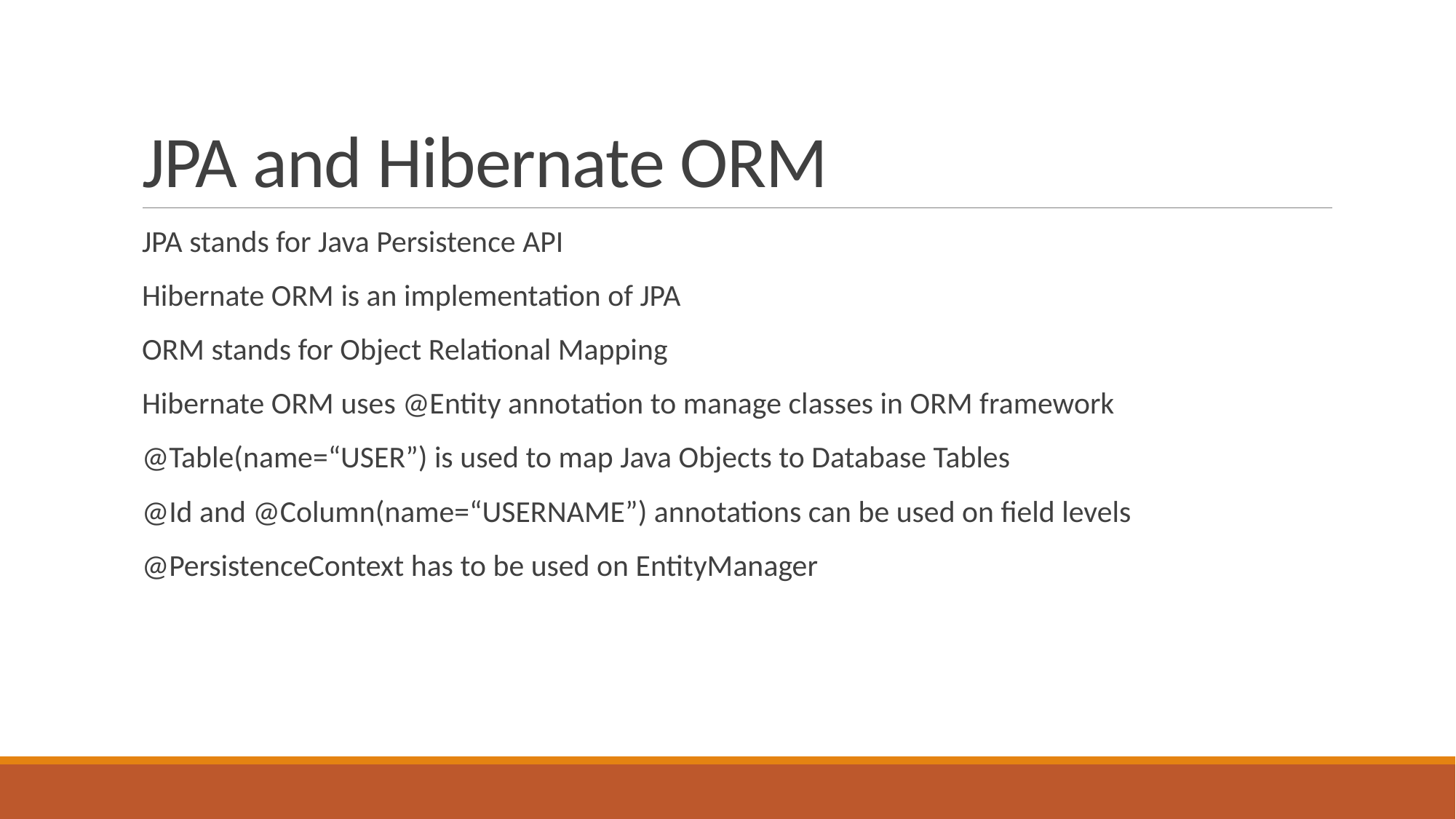

# JPA and Hibernate ORM
JPA stands for Java Persistence API
Hibernate ORM is an implementation of JPA
ORM stands for Object Relational Mapping
Hibernate ORM uses @Entity annotation to manage classes in ORM framework
@Table(name=“USER”) is used to map Java Objects to Database Tables
@Id and @Column(name=“USERNAME”) annotations can be used on field levels
@PersistenceContext has to be used on EntityManager